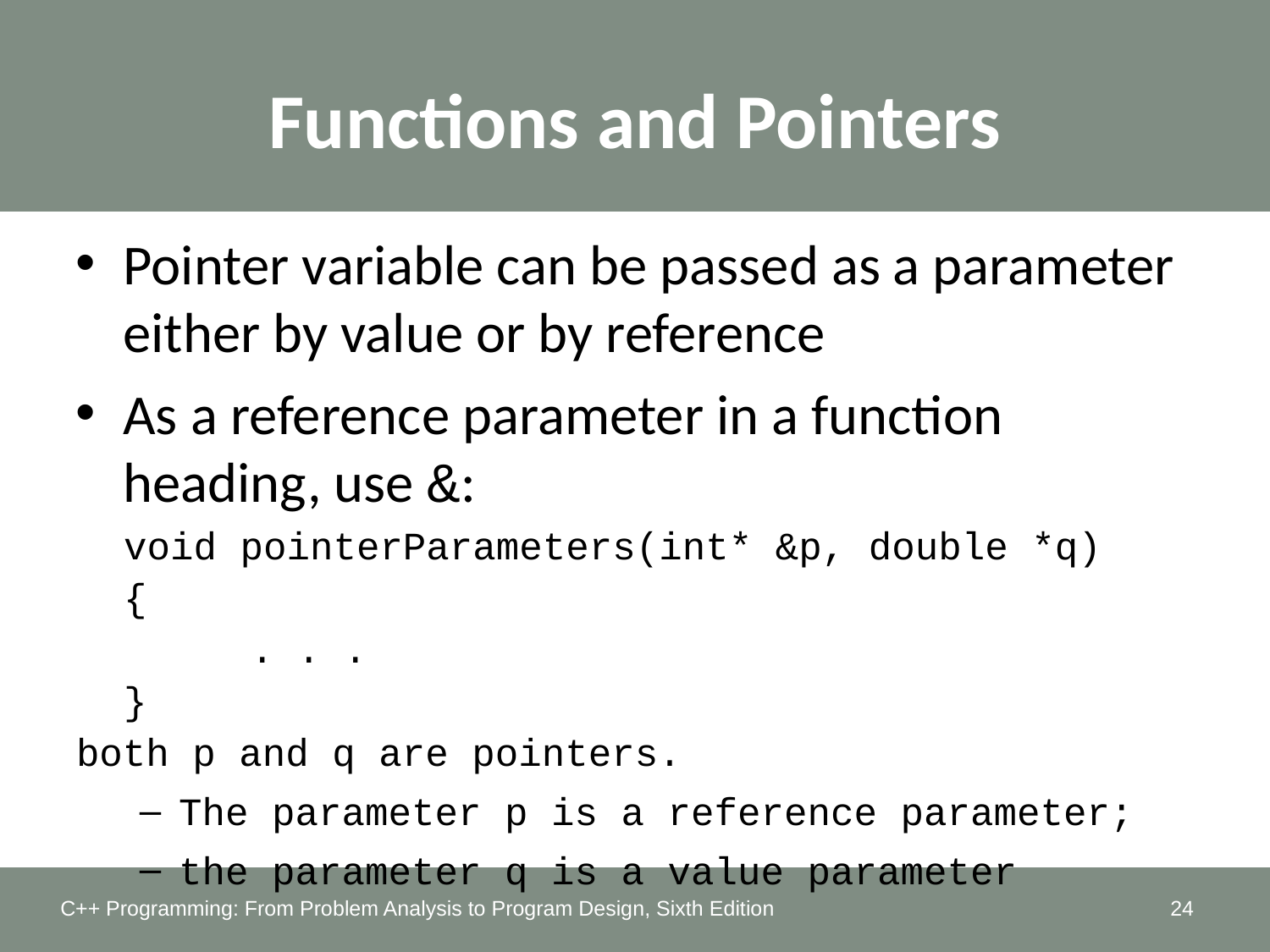

Functions and Pointers
Pointer variable can be passed as a parameter either by value or by reference
As a reference parameter in a function heading, use &:
	void pointerParameters(int* &p, double *q)
	{
		. . .
	}
both p and q are pointers.
The parameter p is a reference parameter;
the parameter q is a value parameter

C++ Programming: From Problem Analysis to Program Design, Sixth Edition
24